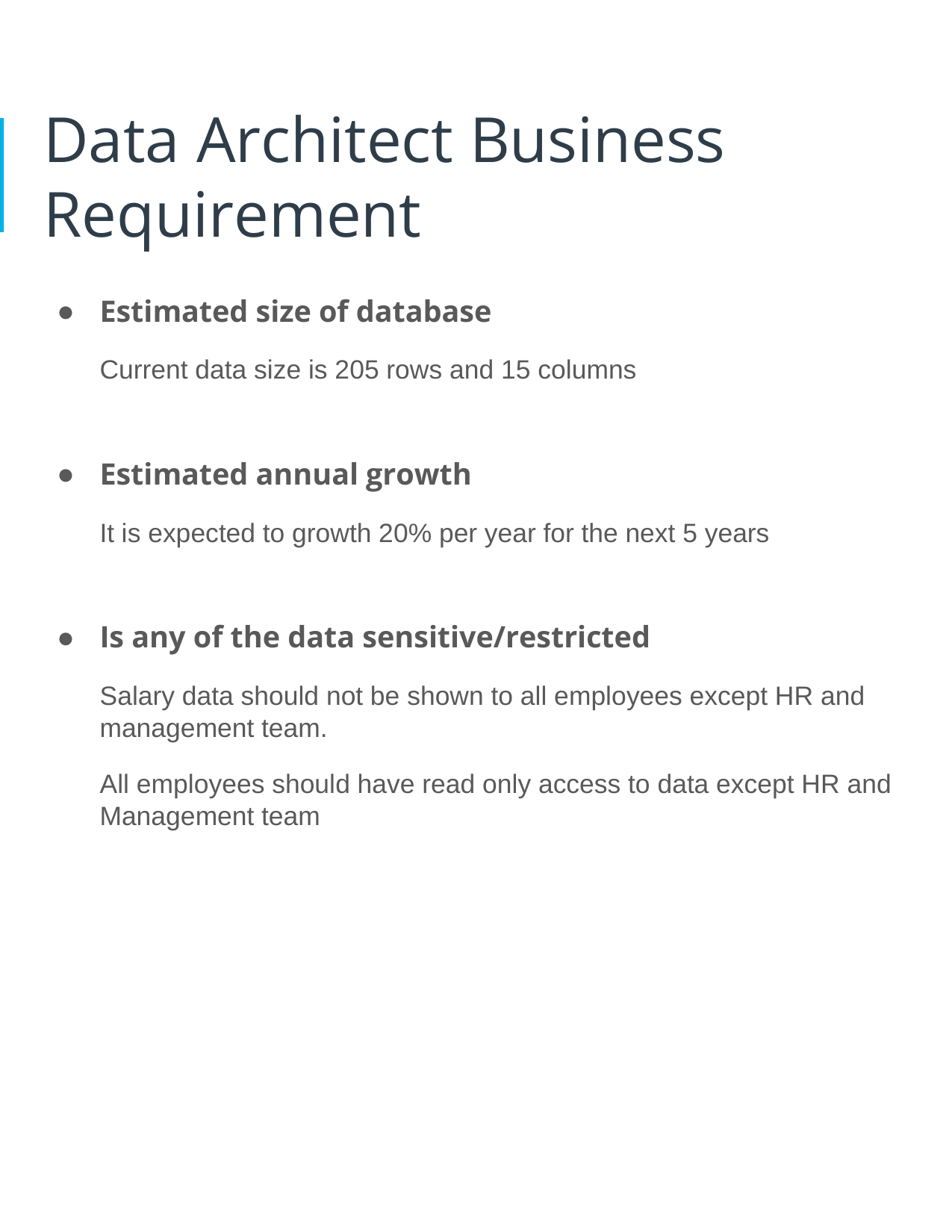

# Data Architect Business Requirement
Estimated size of database
Current data size is 205 rows and 15 columns

Estimated annual growth
It is expected to growth 20% per year for the next 5 years

Is any of the data sensitive/restricted
Salary data should not be shown to all employees except HR and management team.
All employees should have read only access to data except HR and Management team